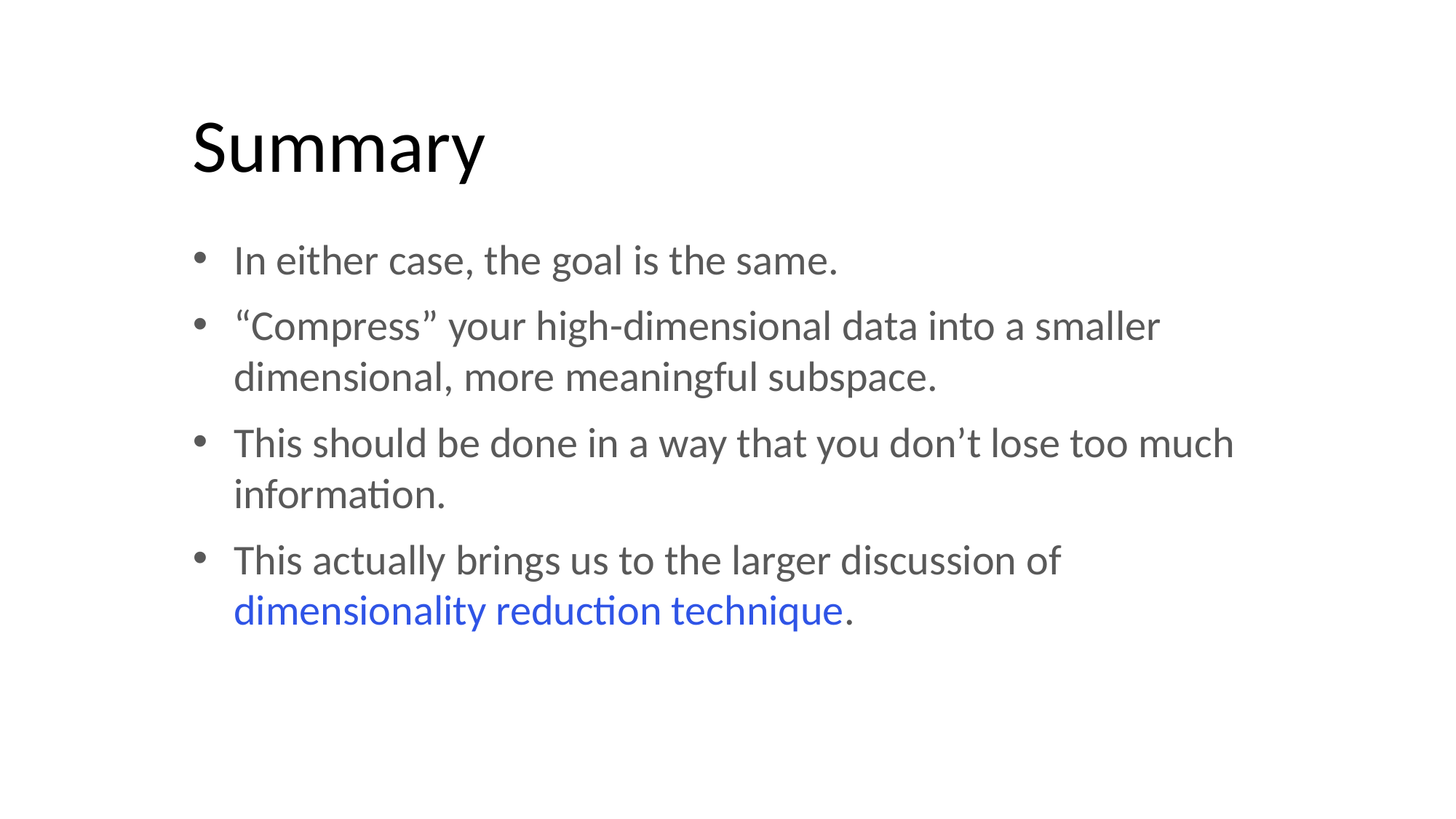

# Summary
In either case, the goal is the same.
“Compress” your high-dimensional data into a smaller dimensional, more meaningful subspace.
This should be done in a way that you don’t lose too much information.
This actually brings us to the larger discussion of dimensionality reduction technique.